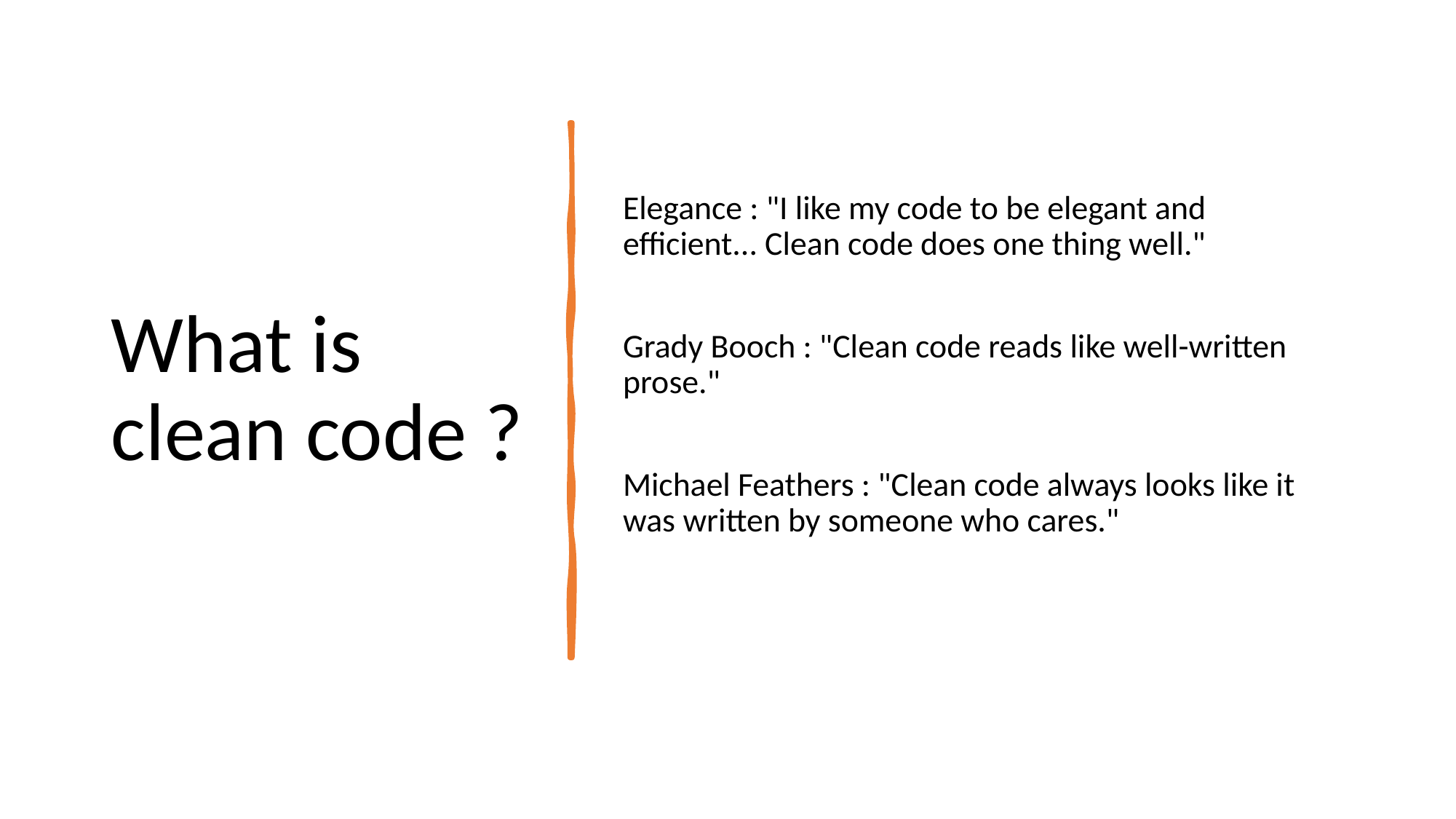

# What is clean code ?
Elegance : "I like my code to be elegant and efficient... Clean code does one thing well."

Grady Booch : "Clean code reads like well-written prose."

Michael Feathers : "Clean code always looks like it was written by someone who cares."